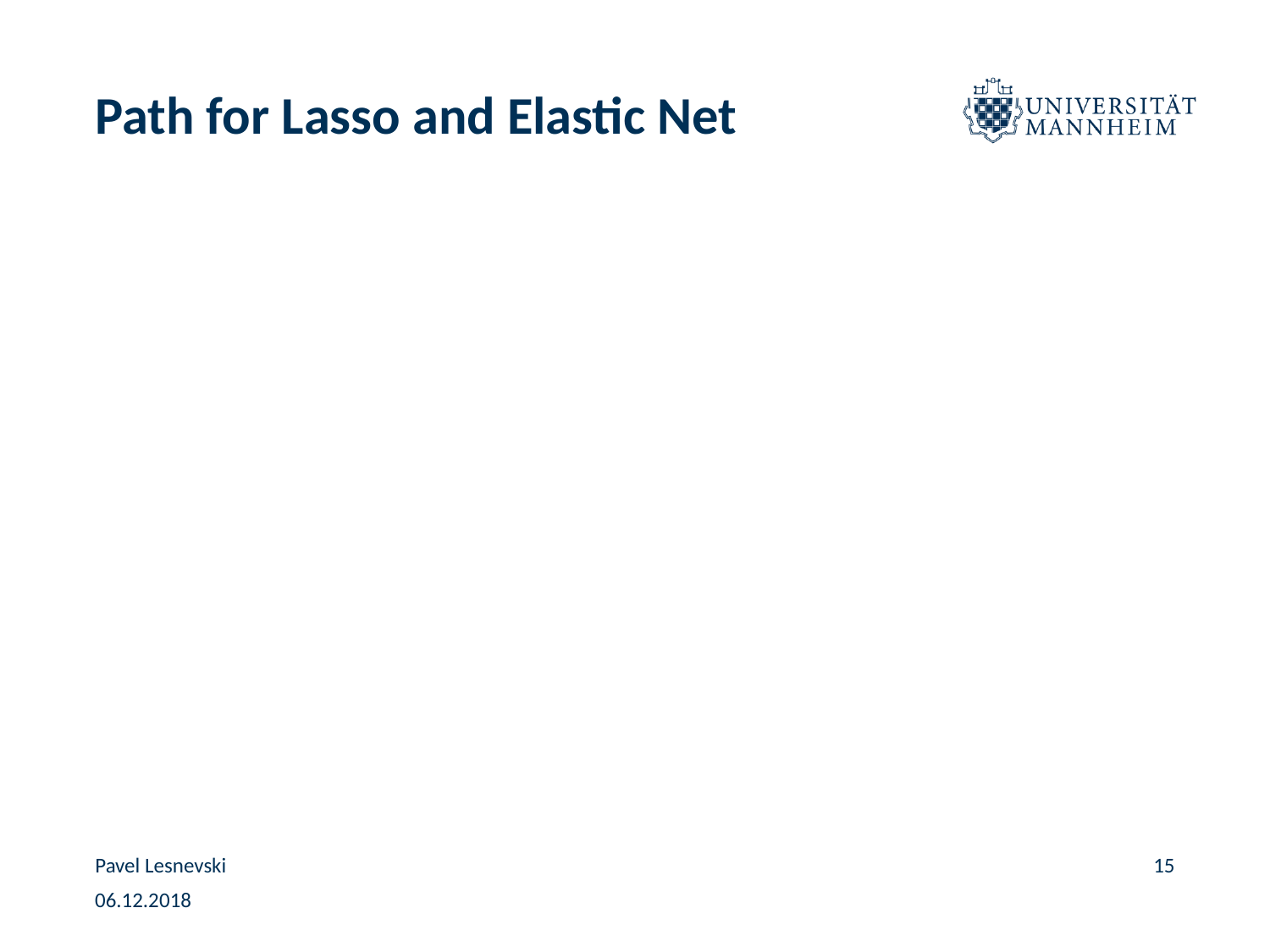

# Path for Lasso and Elastic Net

Pavel Lesnevski
15
06.12.2018